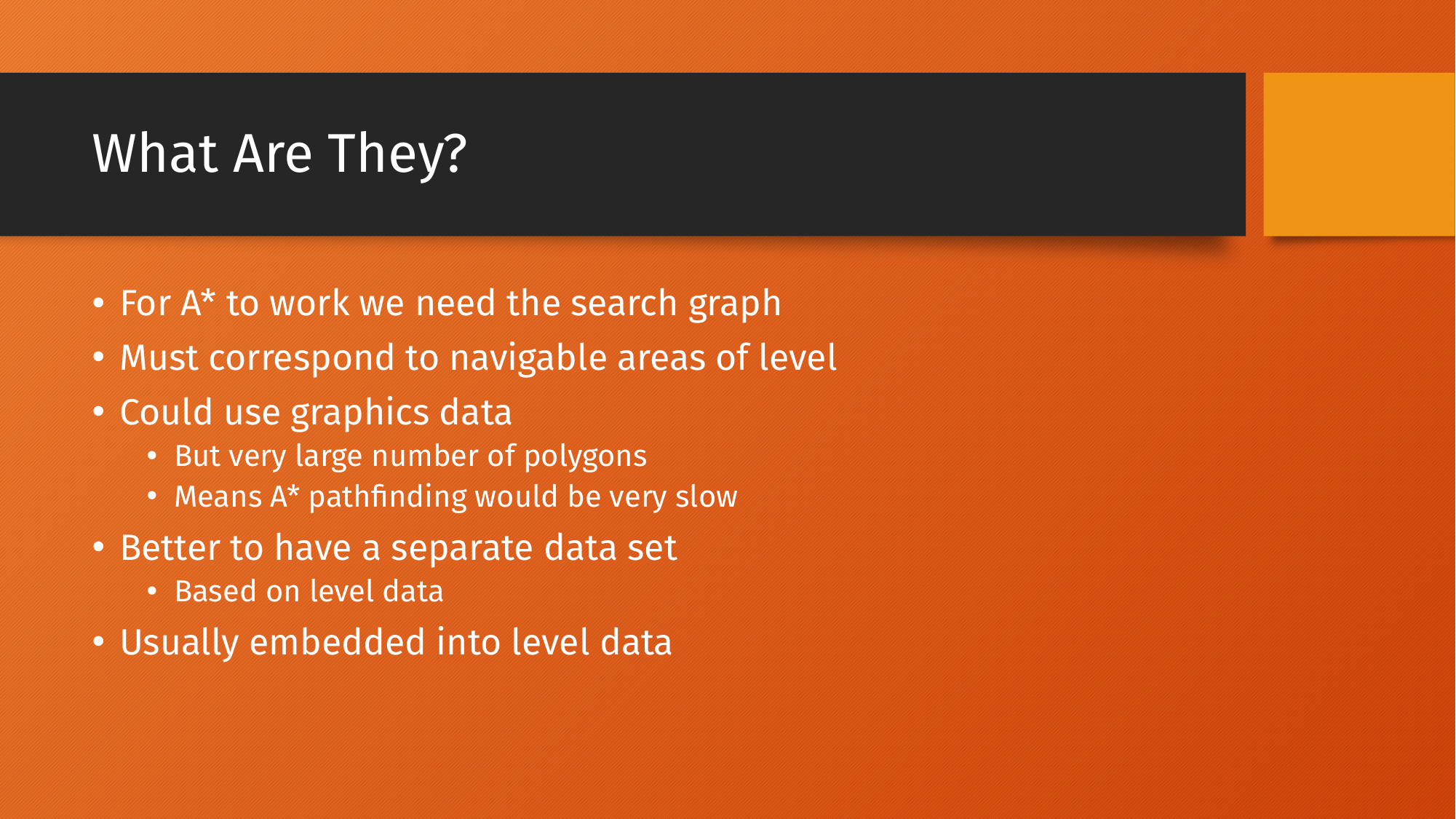

# What Are They?
For A* to work we need the search graph
Must correspond to navigable areas of level
Could use graphics data
But very large number of polygons
Means A* pathfinding would be very slow
Better to have a separate data set
Based on level data
Usually embedded into level data